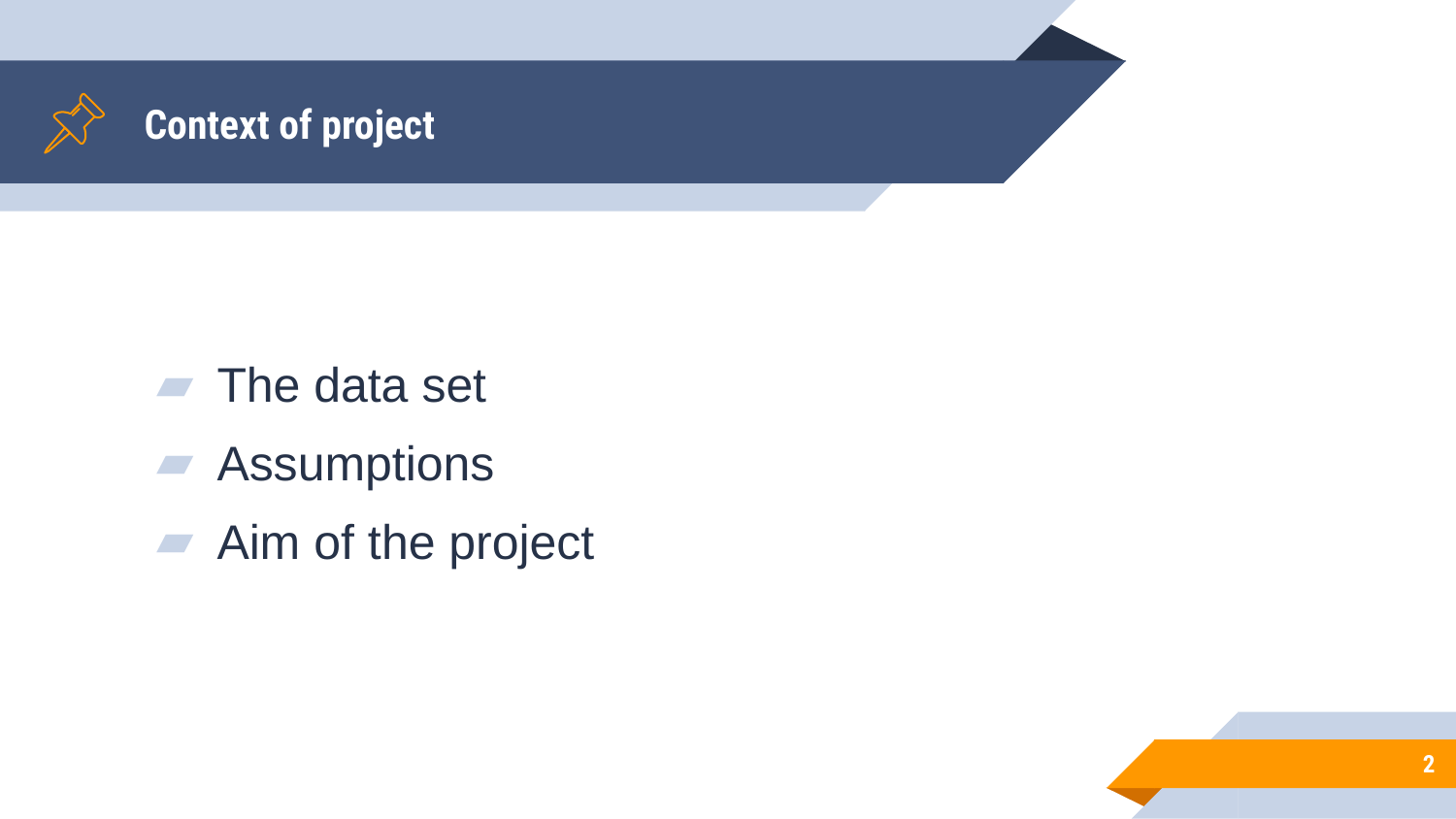

# Context of project

The data set
Assumptions
Aim of the project
2